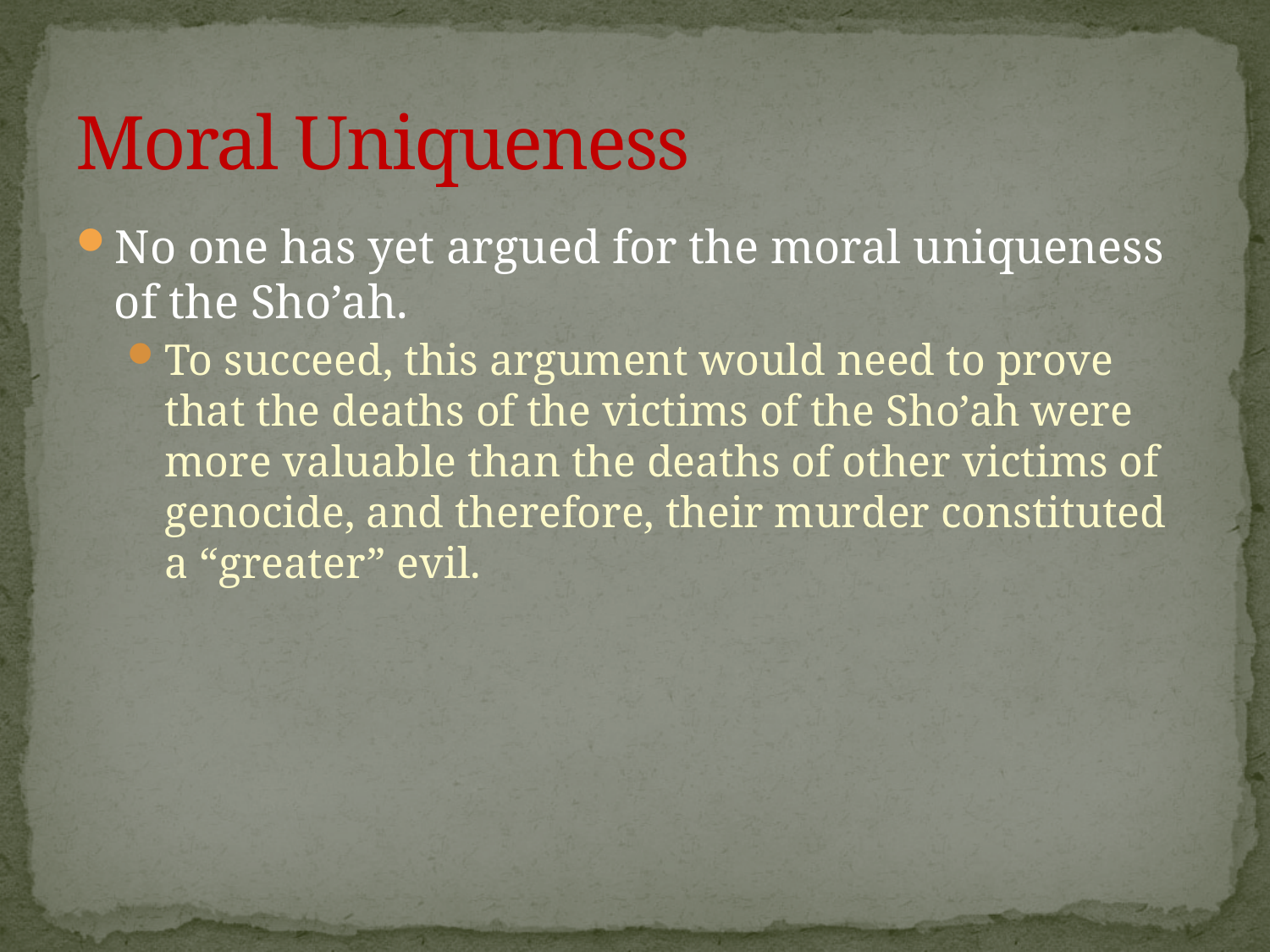

# Moral Uniqueness
No one has yet argued for the moral uniqueness of the Sho’ah.
To succeed, this argument would need to prove that the deaths of the victims of the Sho’ah were more valuable than the deaths of other victims of genocide, and therefore, their murder constituted a “greater” evil.